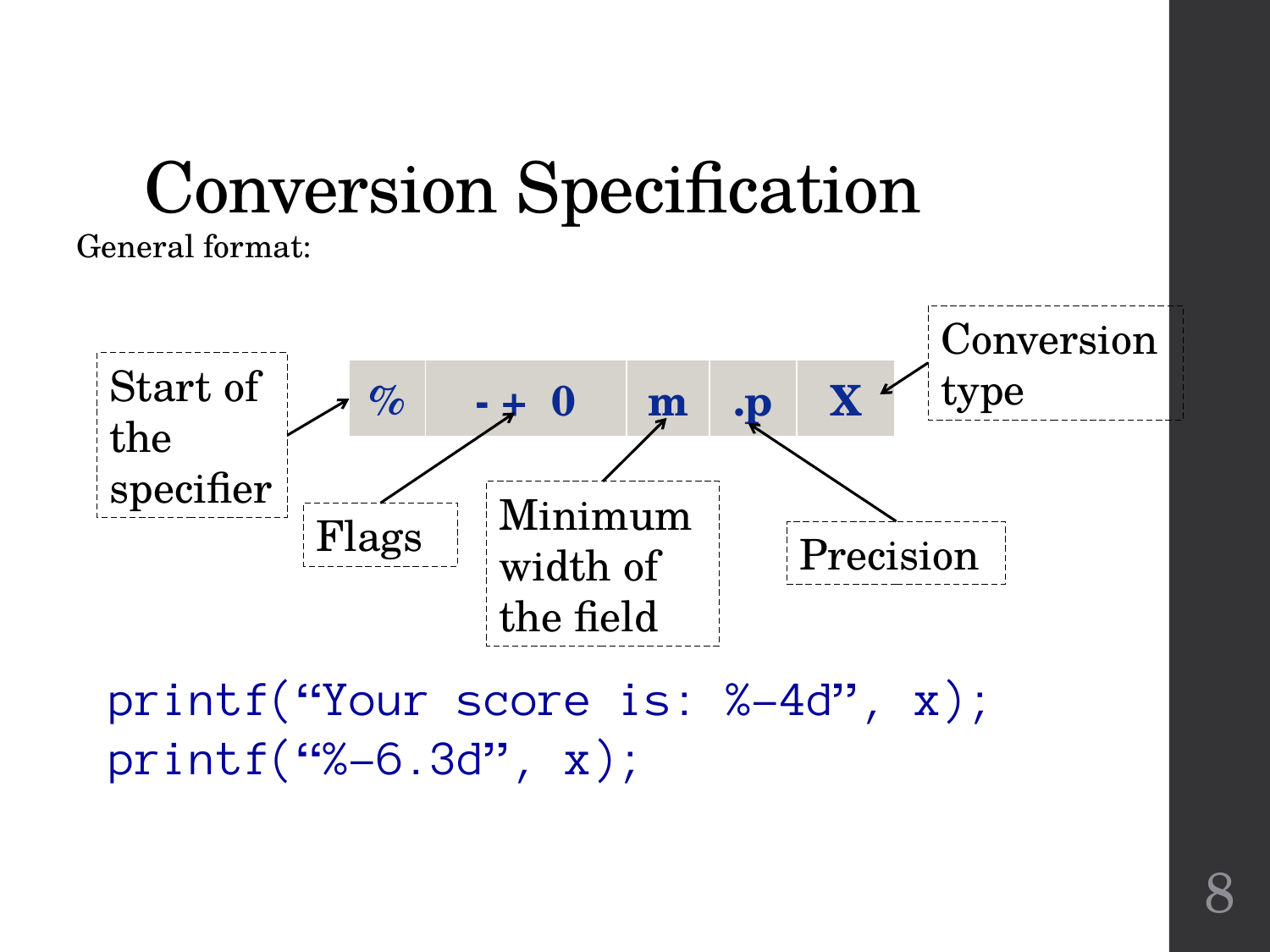

# Conversion Specification
General format:

Conversion type
Start of the specifier
| % | - + 0 | m | .p | X |
| --- | --- | --- | --- | --- |
Minimum width of the field
Flags
Precision
printf(“Your score is: %-4d”, x);
printf(“%-6.3d”, x);
8